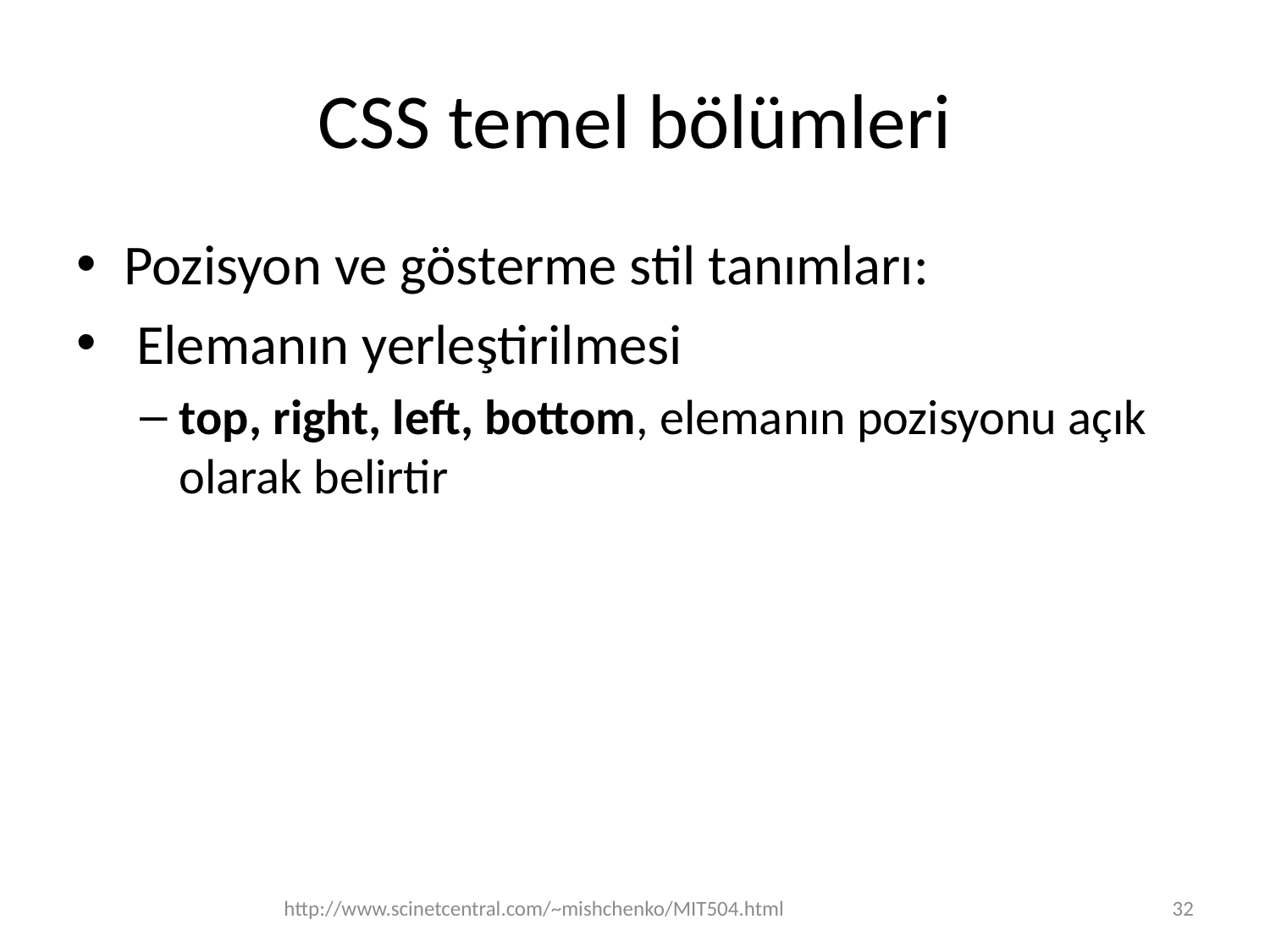

# CSS temel bölümleri
Pozisyon ve gösterme stil tanımları:
 Elemanın yerleştirilmesi
top, right, left, bottom, elemanın pozisyonu açık olarak belirtir
http://www.scinetcentral.com/~mishchenko/MIT504.html
32